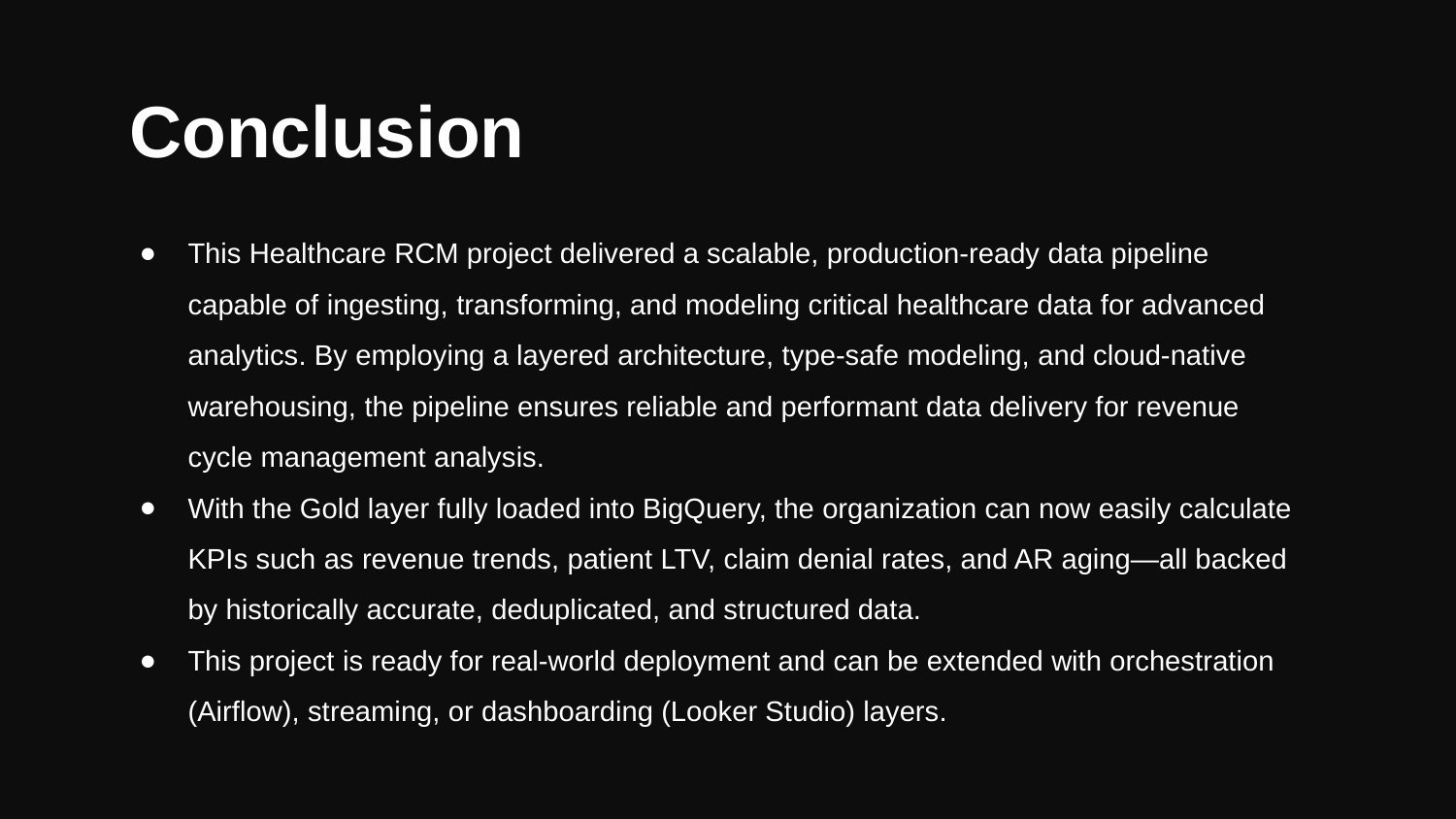

# Conclusion
This Healthcare RCM project delivered a scalable, production-ready data pipeline capable of ingesting, transforming, and modeling critical healthcare data for advanced analytics. By employing a layered architecture, type-safe modeling, and cloud-native warehousing, the pipeline ensures reliable and performant data delivery for revenue cycle management analysis.
With the Gold layer fully loaded into BigQuery, the organization can now easily calculate KPIs such as revenue trends, patient LTV, claim denial rates, and AR aging—all backed by historically accurate, deduplicated, and structured data.
This project is ready for real-world deployment and can be extended with orchestration (Airflow), streaming, or dashboarding (Looker Studio) layers.